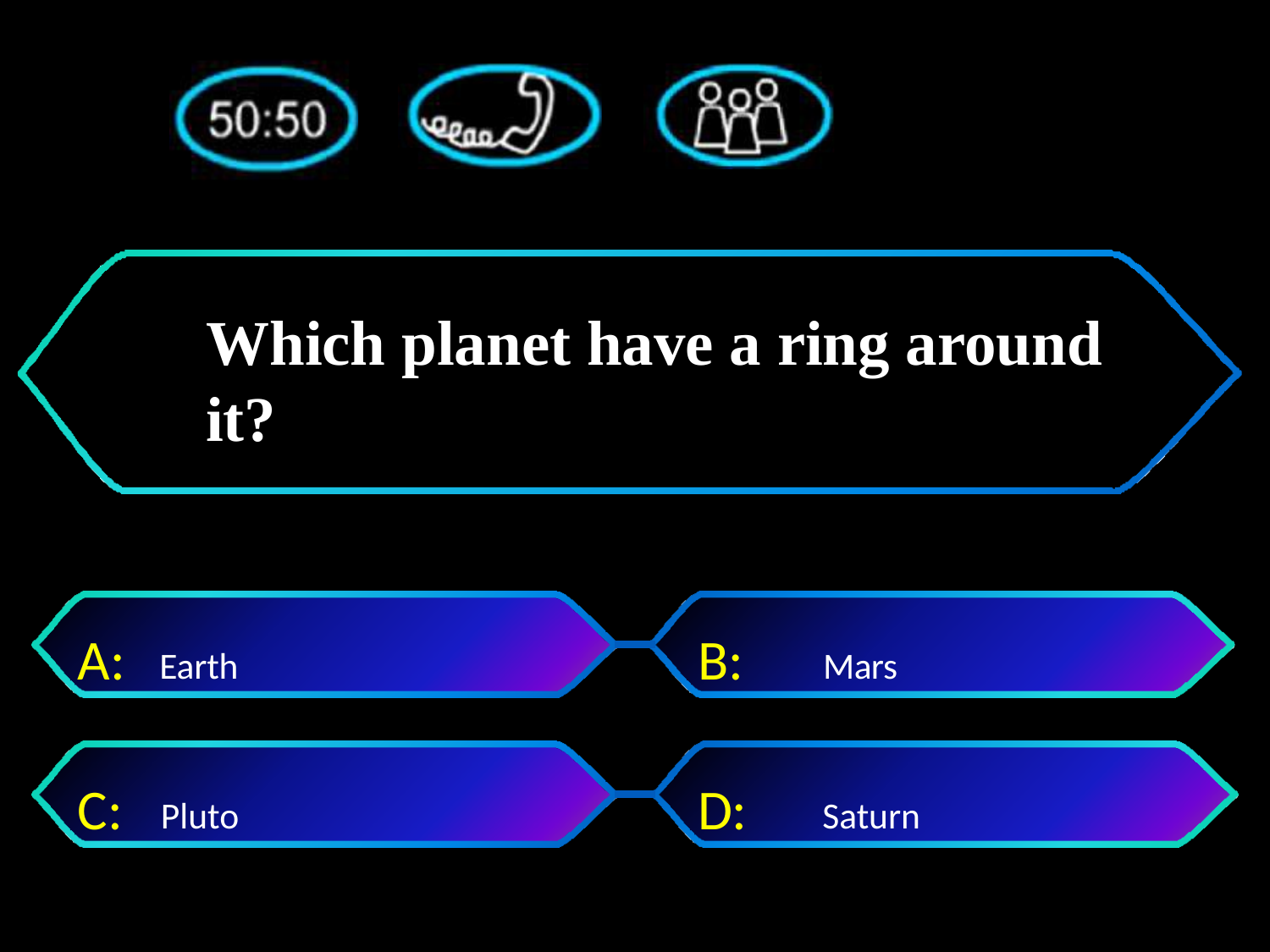

# Which planet have a ring around it?

A:	Earth
B:	Mars

C:   Pluto
D:	  Saturn